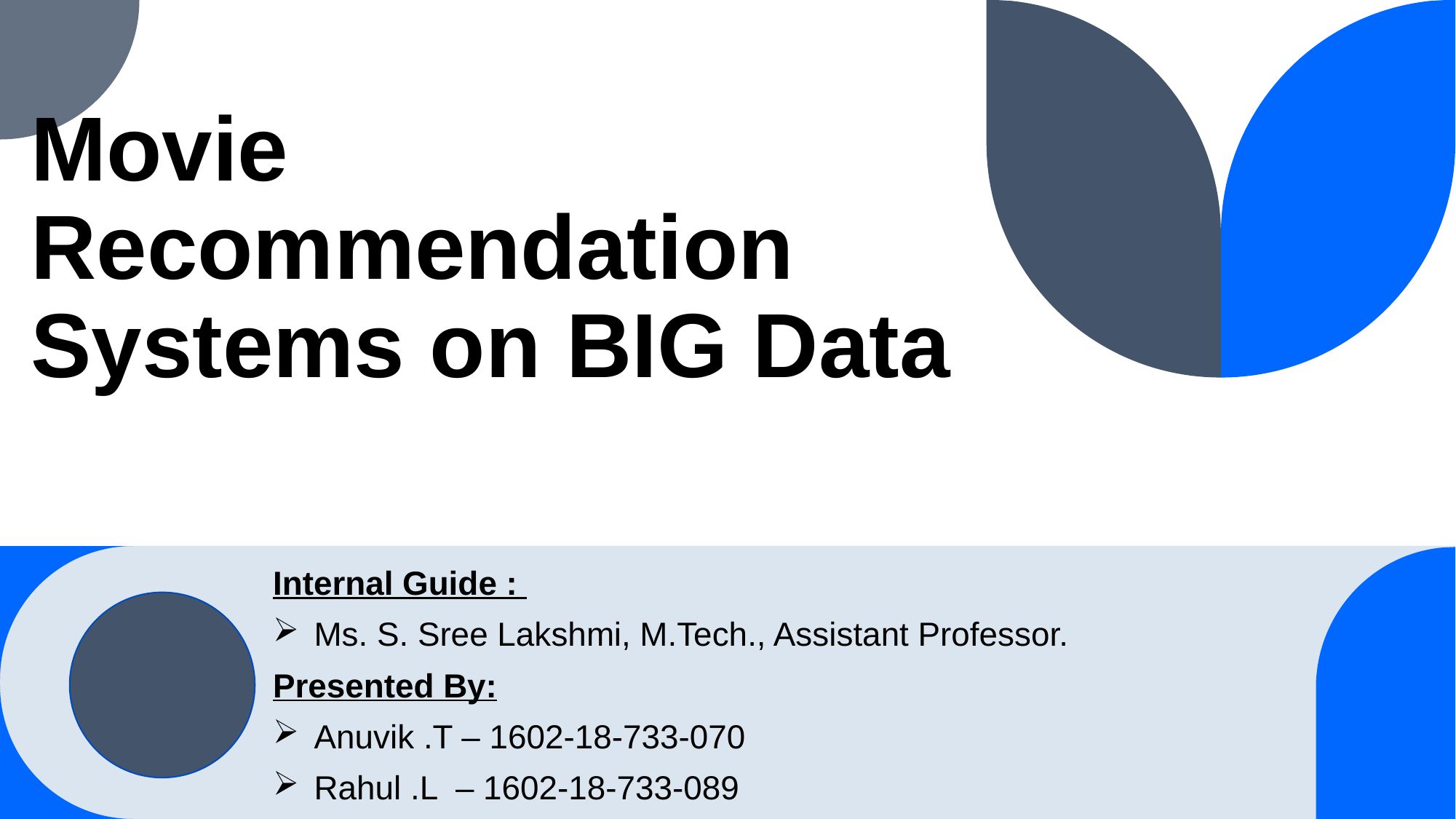

# Movie Recommendation Systems on BIG Data
Internal Guide :
Ms. S. Sree Lakshmi, M.Tech., Assistant Professor.
Presented By:
Anuvik .T – 1602-18-733-070
Rahul .L  – 1602-18-733-089